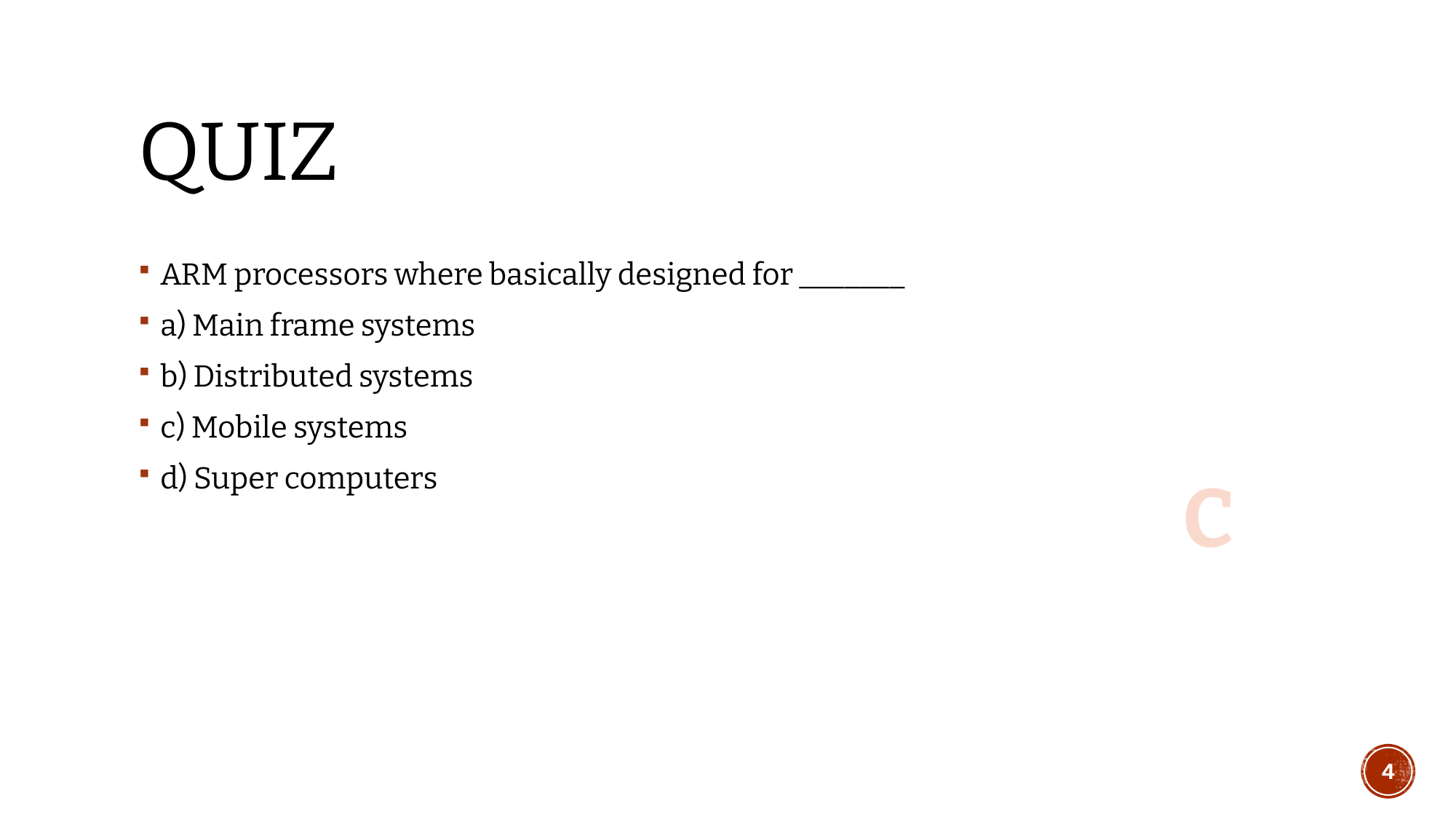

# quiz
ARM processors where basically designed for _______
a) Main frame systems
b) Distributed systems
c) Mobile systems
d) Super computers
C
4